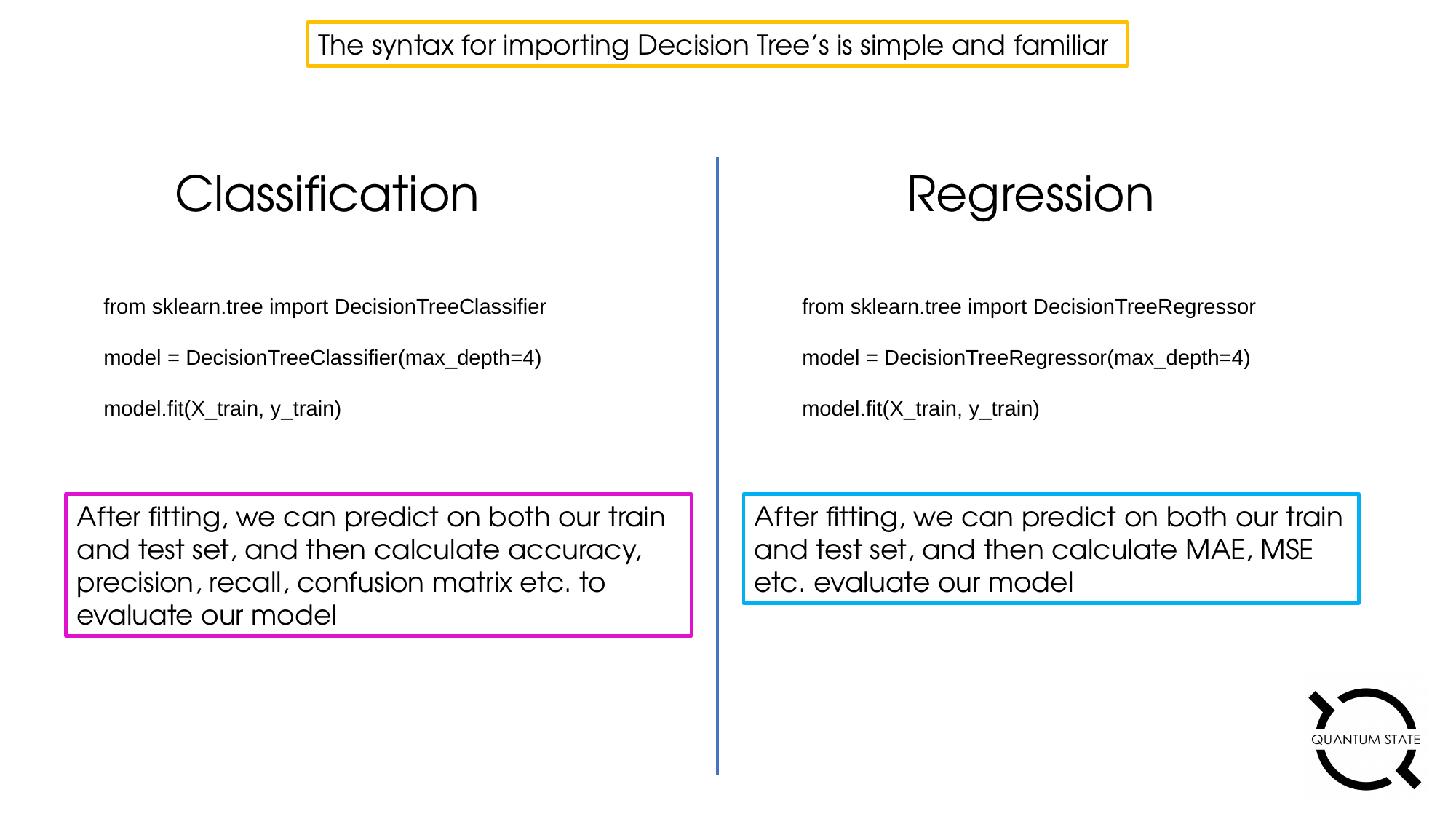

The syntax for importing Decision Tree’s is simple and familiar
Classification
Regression
from sklearn.tree import DecisionTreeClassifier

model = DecisionTreeClassifier(max_depth=4)

model.fit(X_train, y_train)
from sklearn.tree import DecisionTreeRegressor

model = DecisionTreeRegressor(max_depth=4)

model.fit(X_train, y_train)
After fitting, we can predict on both our train and test set, and then calculate accuracy, precision, recall, confusion matrix etc. to evaluate our model
After fitting, we can predict on both our train and test set, and then calculate MAE, MSE etc. evaluate our model